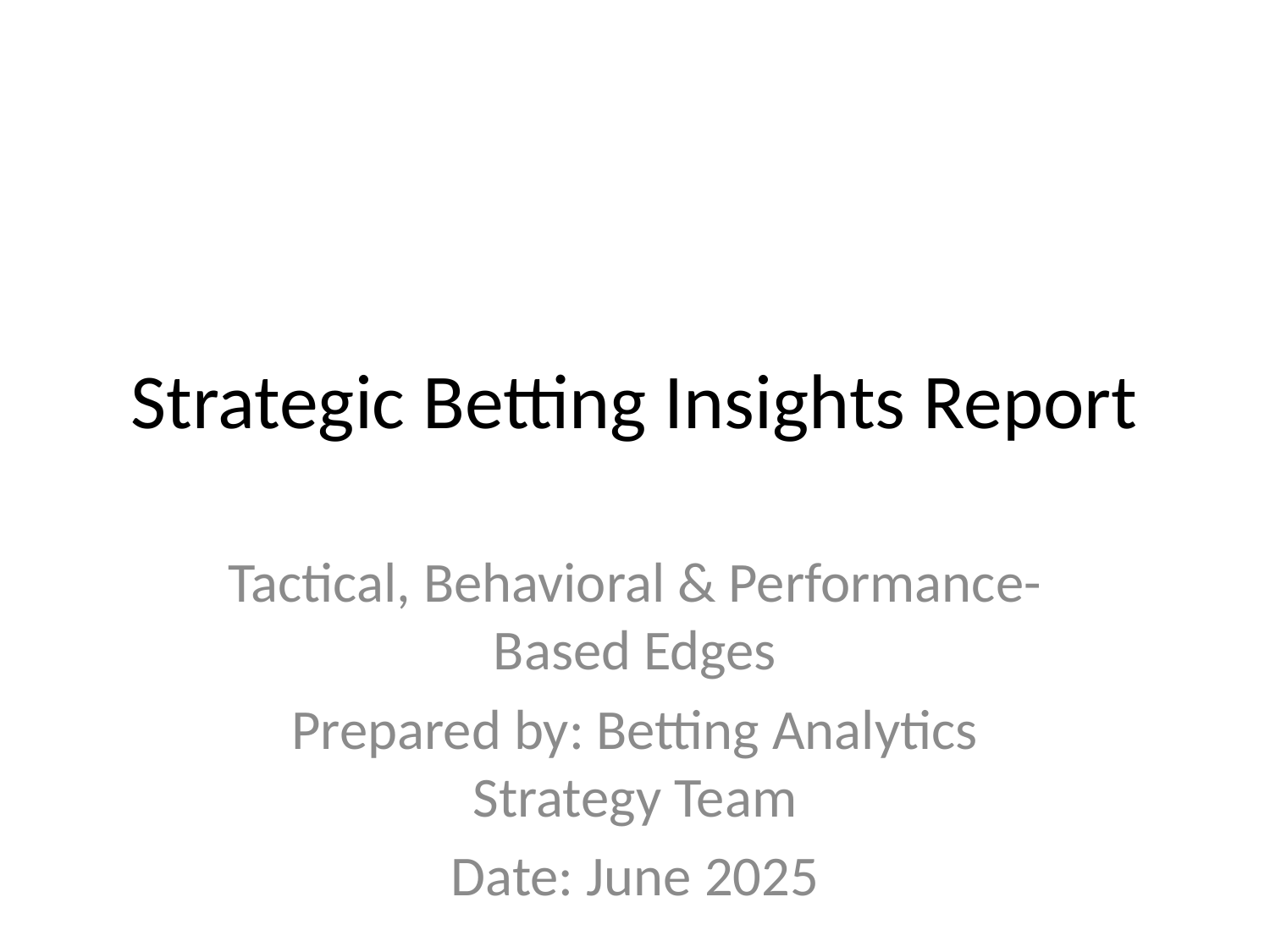

# Strategic Betting Insights Report
Tactical, Behavioral & Performance-Based Edges
Prepared by: Betting Analytics Strategy Team
Date: June 2025